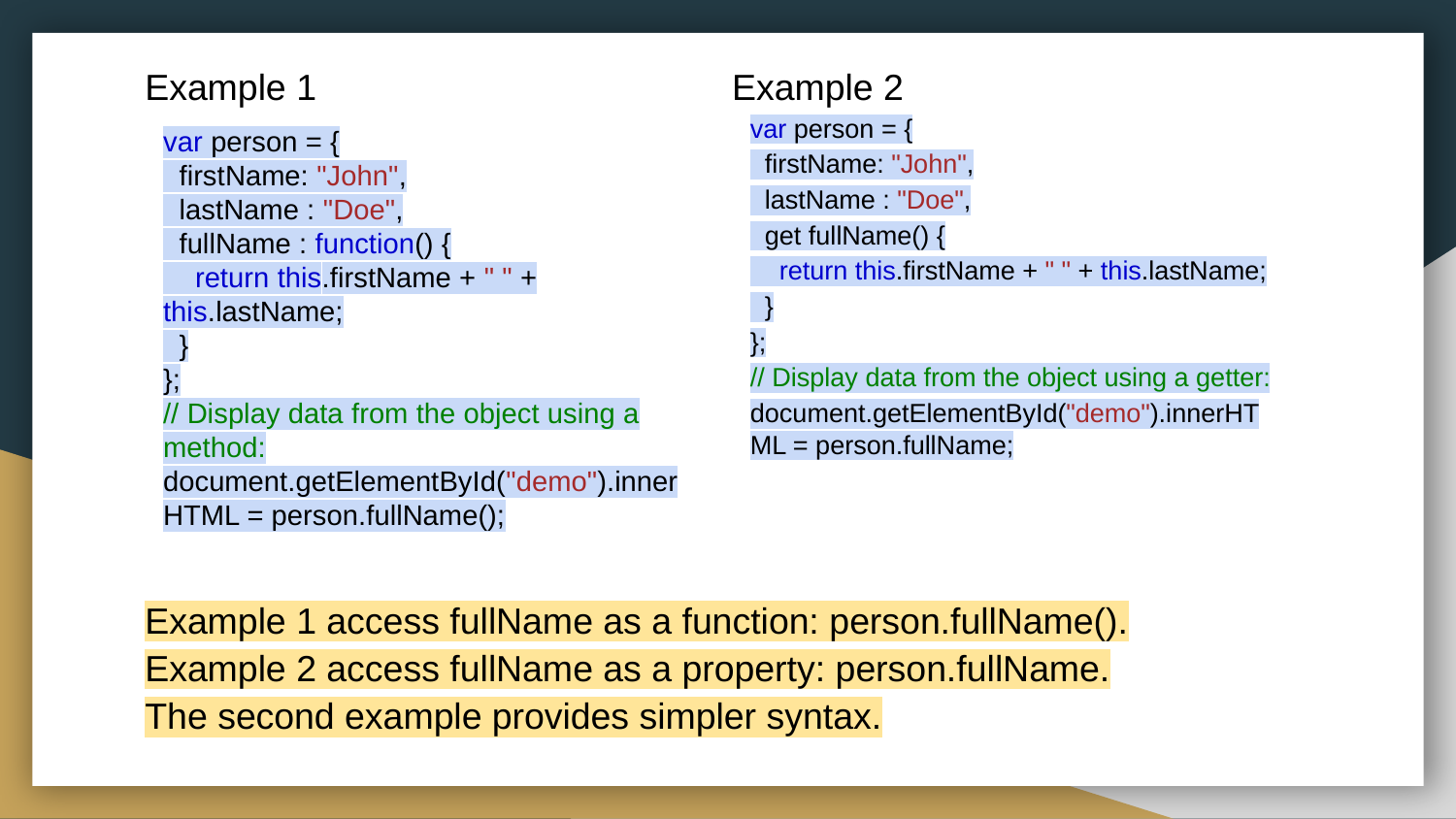

Example 1
var person = {
  firstName: "John",
  lastName : "Doe",
  fullName : function() {
    return this.firstName + " " + this.lastName;
  }
};
// Display data from the object using a method:
document.getElementById("demo").innerHTML = person.fullName();

Example 2
var person = {
  firstName: "John",
  lastName : "Doe",
  get fullName() {
    return this.firstName + " " + this.lastName;
  }
};
// Display data from the object using a getter:
document.getElementById("demo").innerHTML = person.fullName;

# Example 1 access fullName as a function: person.fullName().
Example 2 access fullName as a property: person.fullName.
The second example provides simpler syntax.